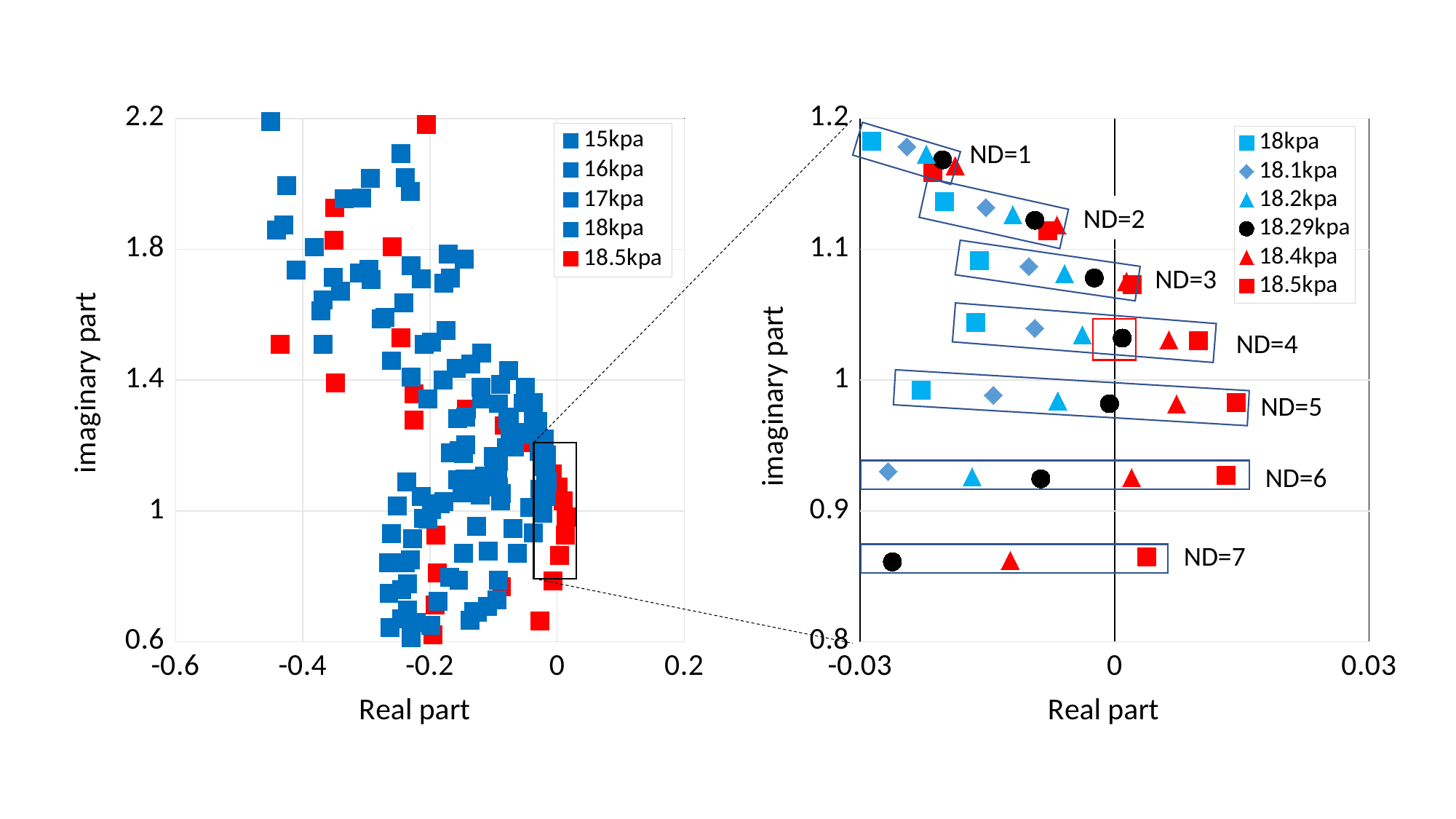

### Chart

| Category | 15kpa | 16kpa | 17kpa | 18kpa | 18.5kpa |
|---|---|---|---|---|---|

### Chart

| Category | 18kpa | 18.1kpa | 18.2kpa | 18.29kpa | 18.4kpa | 18.5kpa |
|---|---|---|---|---|---|---|

ND=1

ND=2

ND=3

ND=4

ND=5
ND=6

ND=7